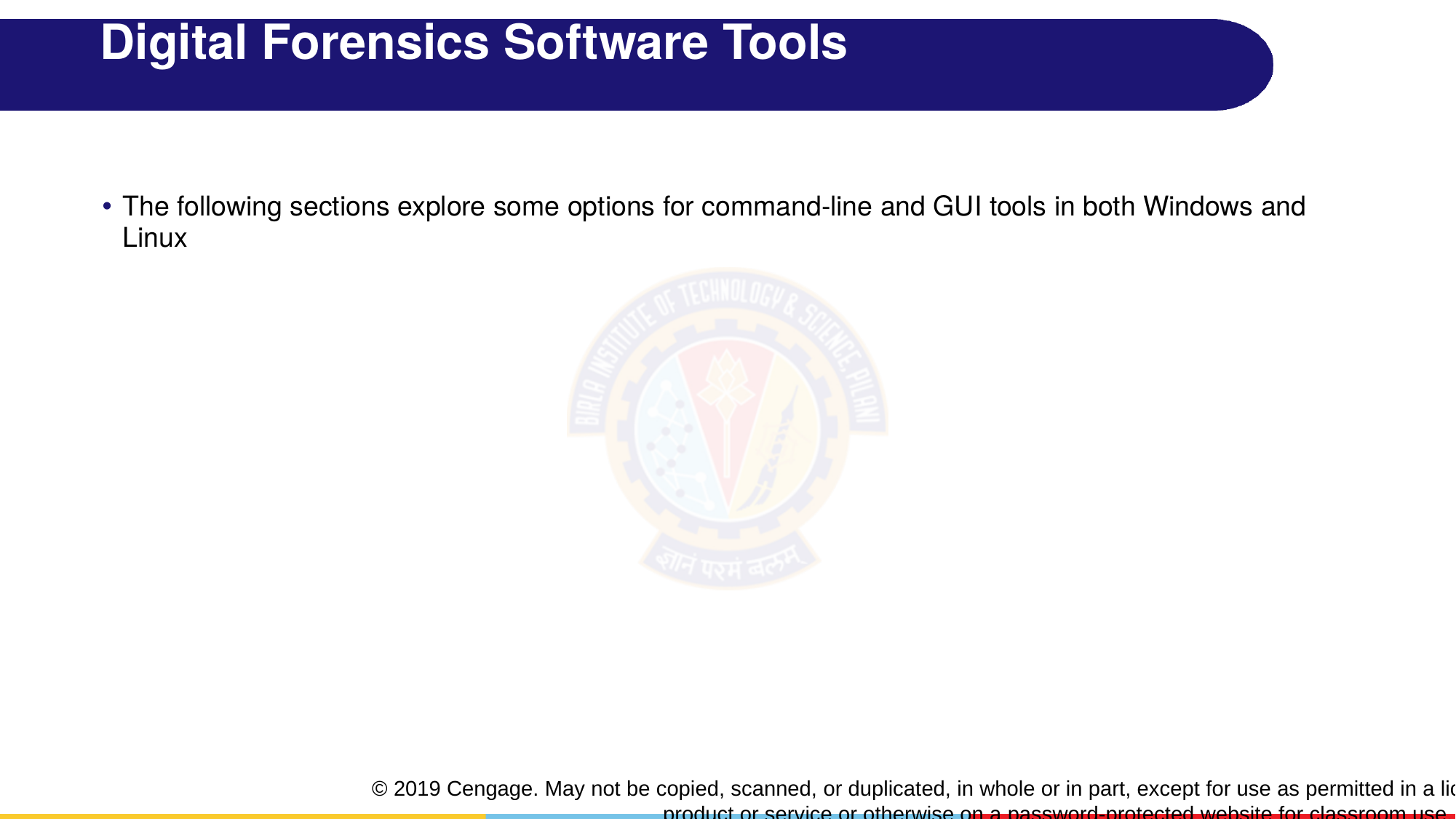

# Digital Forensics Software Tools

The following sections explore some options for command-line and GUI tools in both Windows and Linux
© 2019 Cengage. May not be copied, scanned, or duplicated, in whole or in part, except for use as permitted in a license distributed with a certain product or service or otherwise on a password-protected website for classroom use.